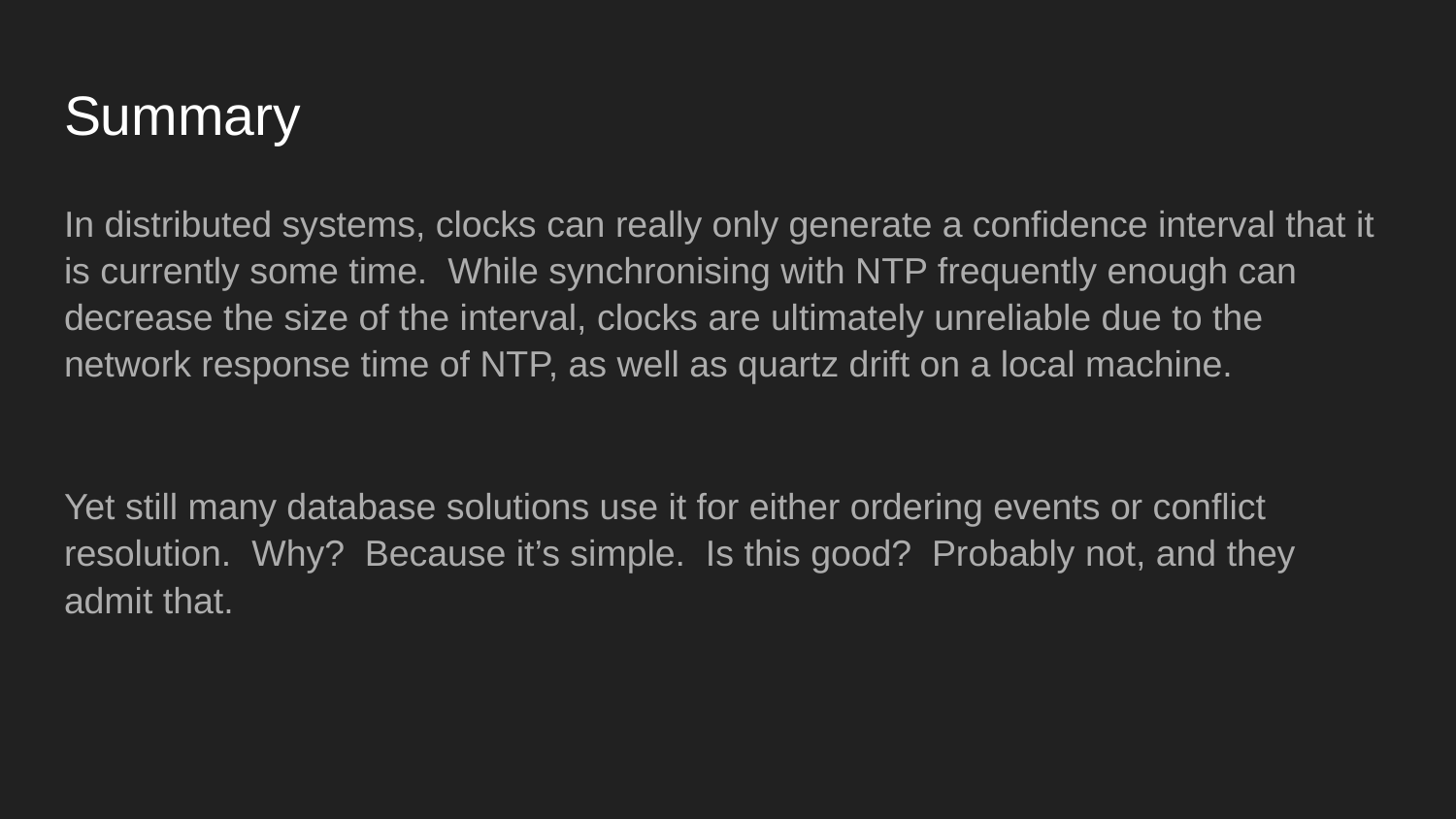

# Summary
In distributed systems, clocks can really only generate a confidence interval that it is currently some time.  While synchronising with NTP frequently enough can decrease the size of the interval, clocks are ultimately unreliable due to the network response time of NTP, as well as quartz drift on a local machine.

Yet still many database solutions use it for either ordering events or conflict resolution.  Why?  Because it’s simple.  Is this good?  Probably not, and they admit that.